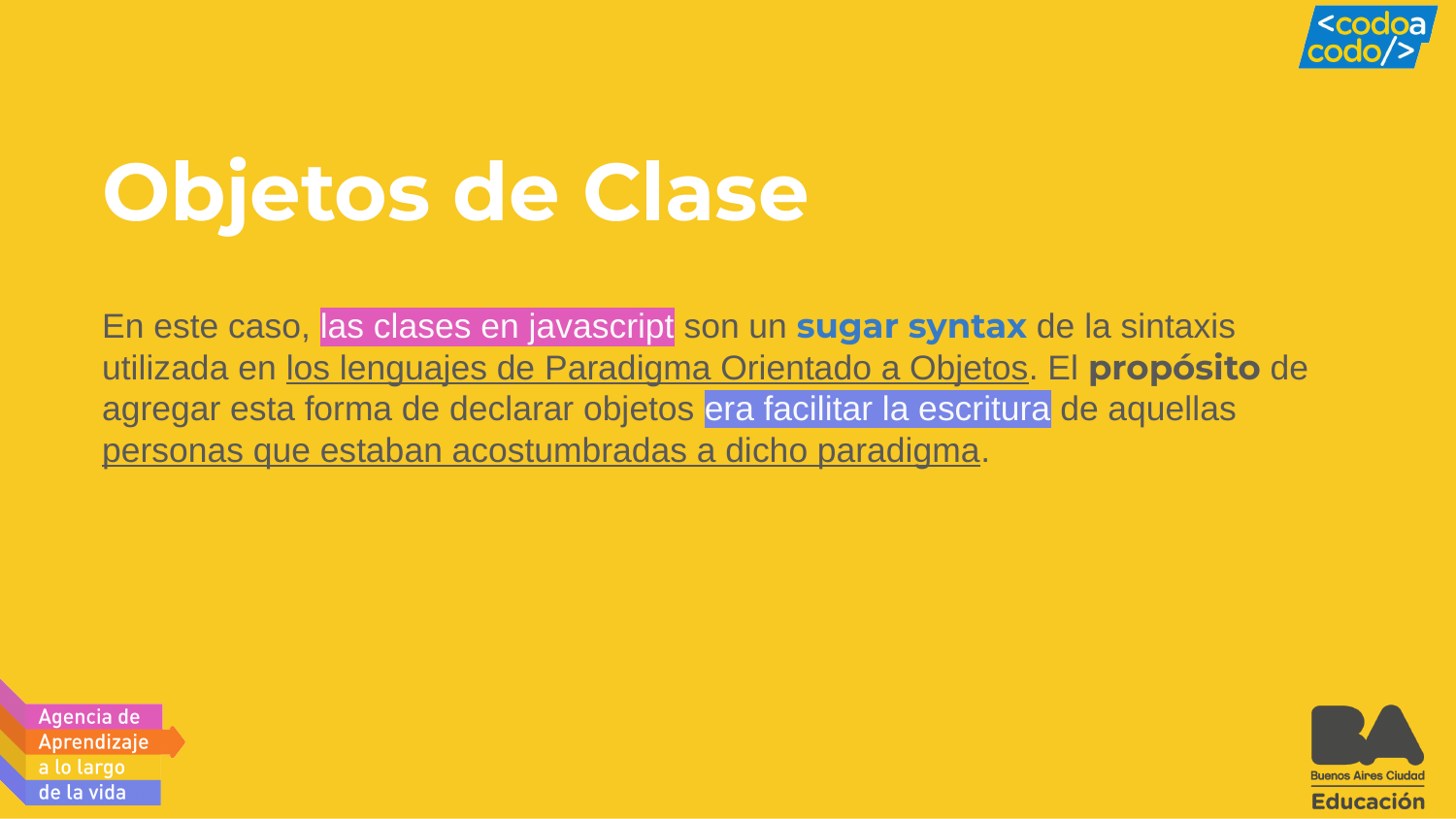

# Objetos de Clase
En este caso, las clases en javascript son un sugar syntax de la sintaxis utilizada en los lenguajes de Paradigma Orientado a Objetos. El propósito de agregar esta forma de declarar objetos era facilitar la escritura de aquellas personas que estaban acostumbradas a dicho paradigma.